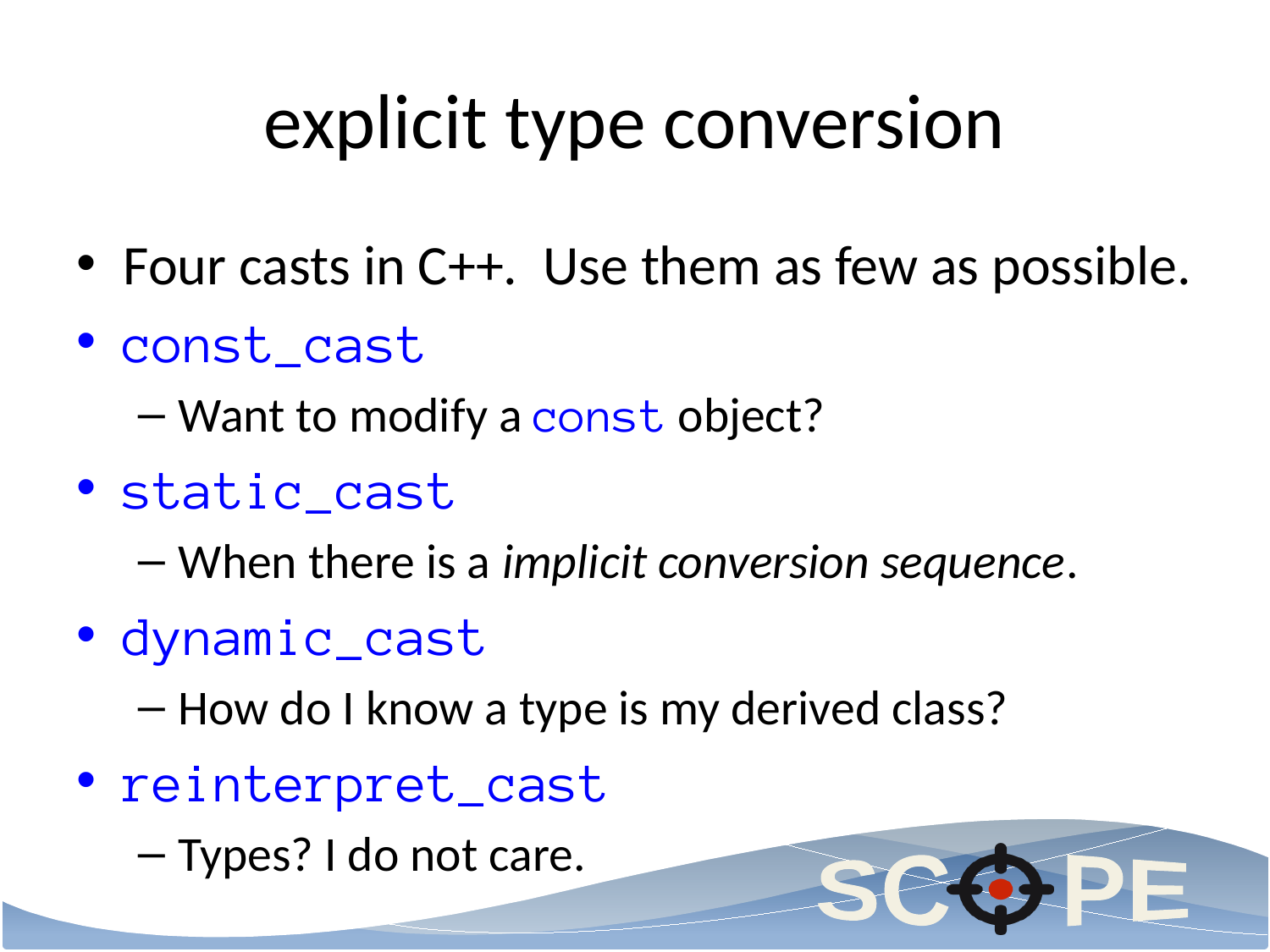

# explicit type conversion
Four casts in C++.  Use them as few as possible.
const_cast
Want to modify a const object?
static_cast
When there is a implicit conversion sequence.
dynamic_cast
How do I know a type is my derived class?
reinterpret_cast
Types? I do not care.